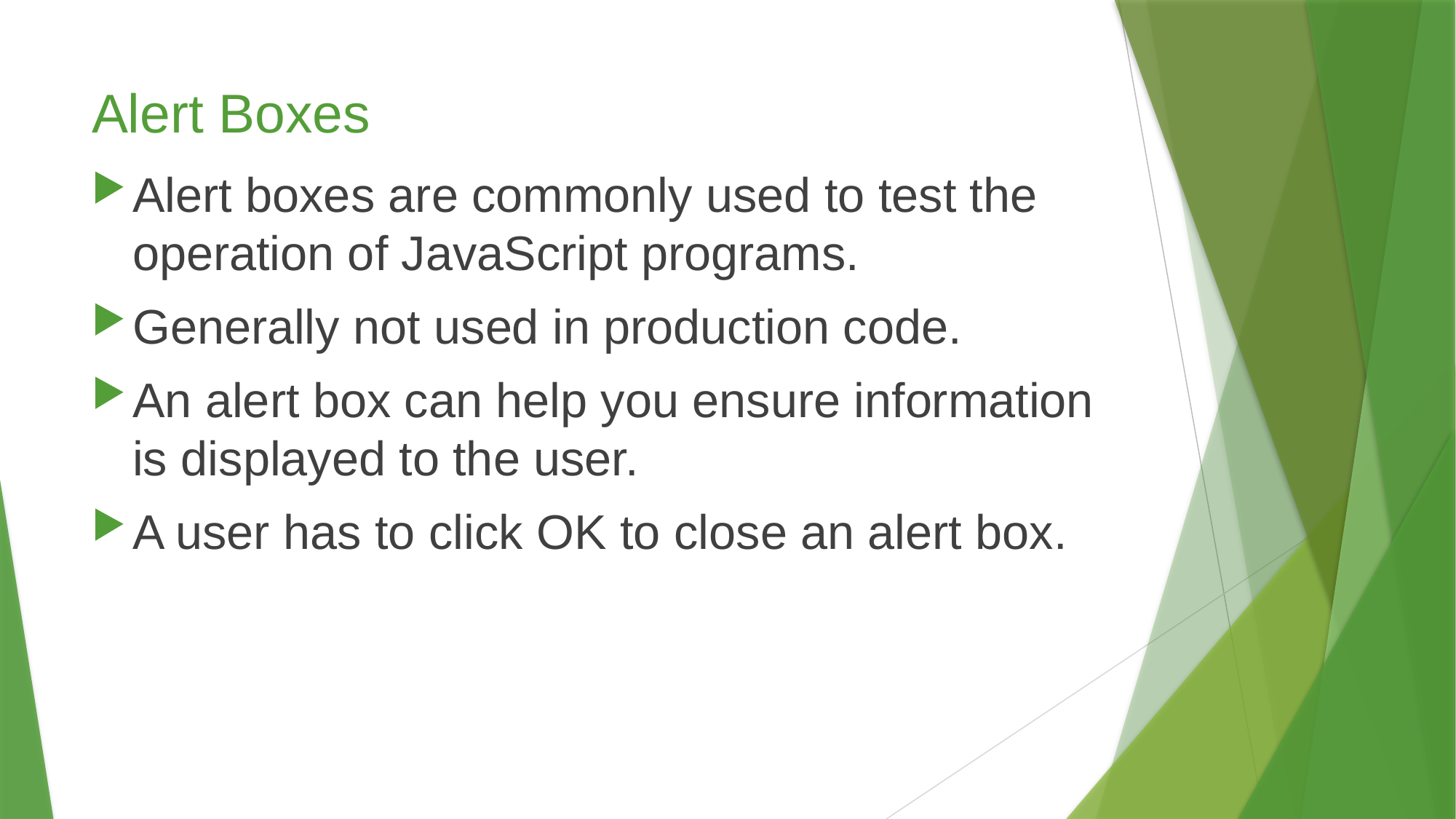

# Alert Boxes
Alert boxes are commonly used to test the operation of JavaScript programs.
Generally not used in production code.
An alert box can help you ensure information is displayed to the user.
A user has to click OK to close an alert box.